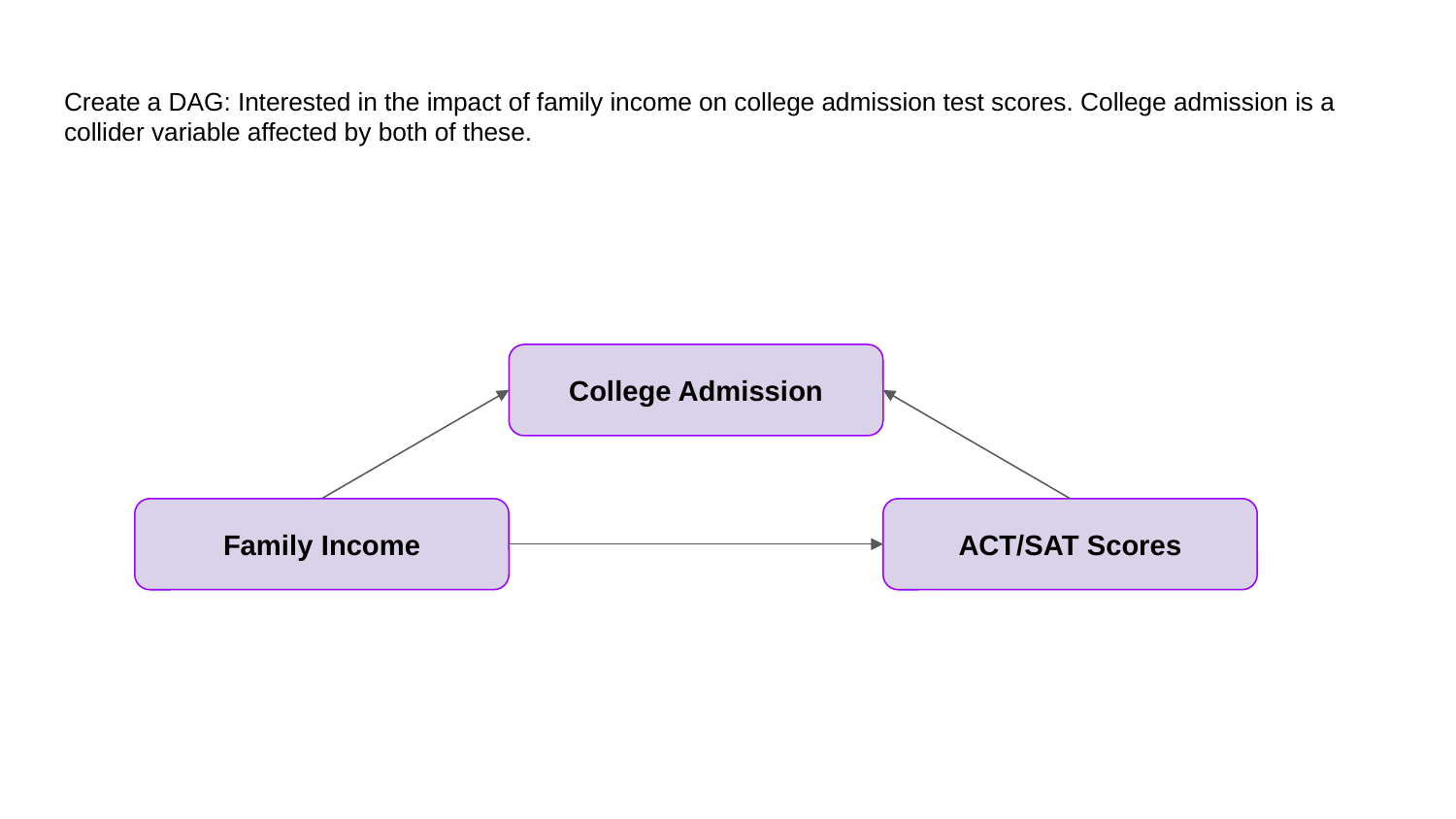

# Create a DAG: Interested in the impact of family income on college admission test scores. College admission is a collider variable affected by both of these.
College Admission
Family Income
ACT/SAT Scores